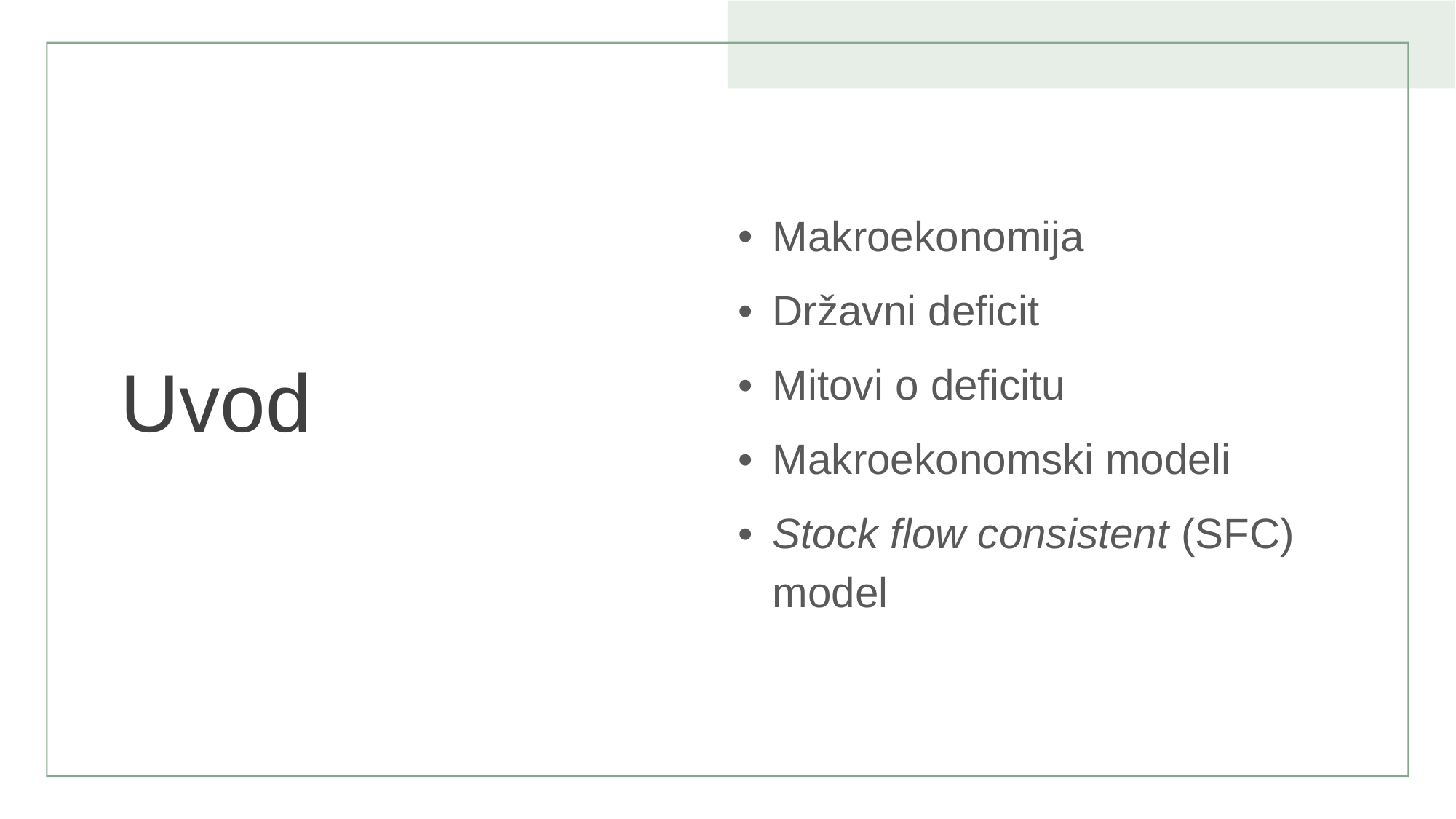

# Uvod
Makroekonomija
Državni deficit
Mitovi o deficitu
Makroekonomski modeli
Stock flow consistent (SFC) model